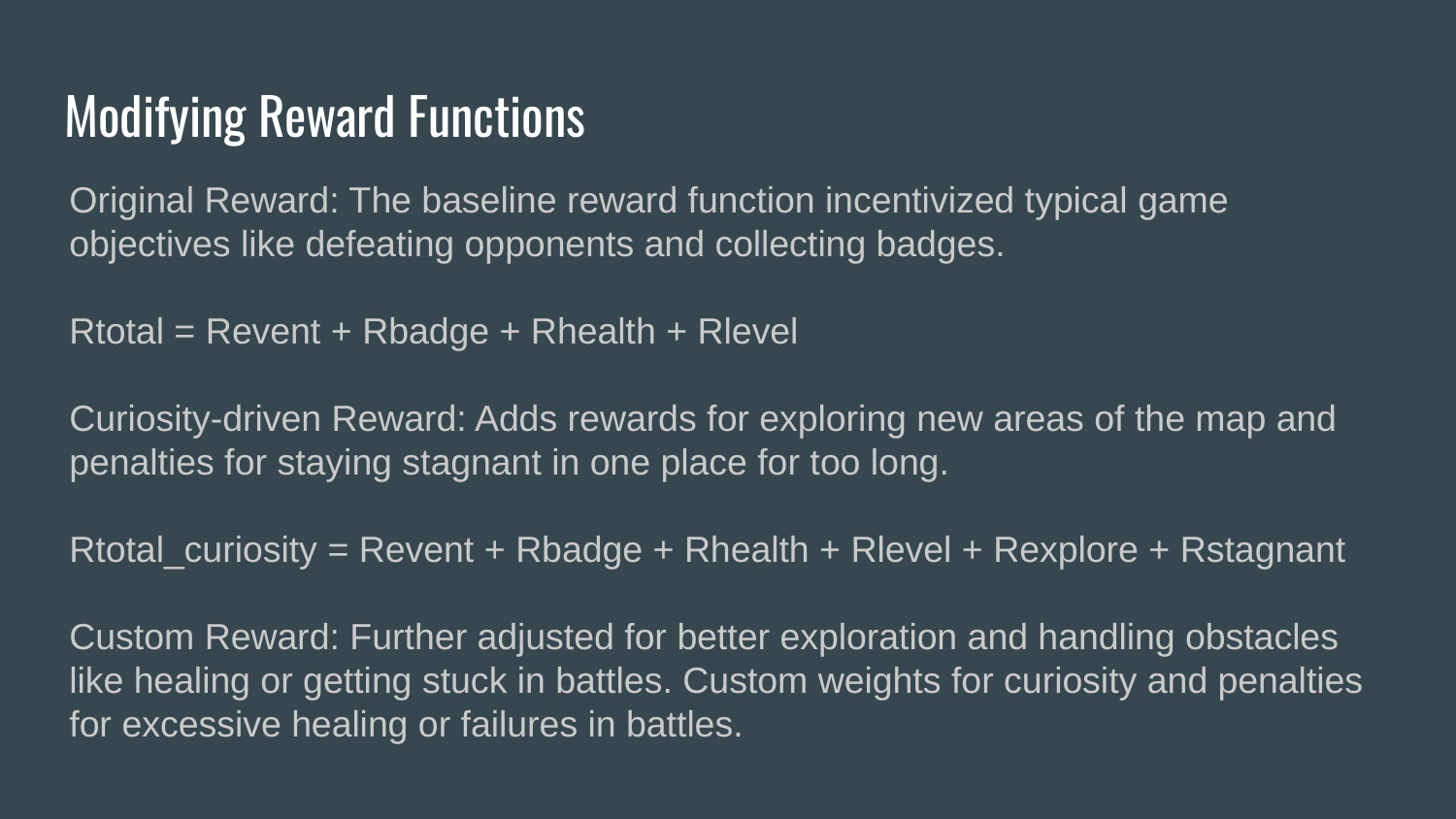

# Modifying Reward Functions
Original Reward: The baseline reward function incentivized typical game objectives like defeating opponents and collecting badges.

Rtotal = Revent + Rbadge + Rhealth + Rlevel

Curiosity-driven Reward: Adds rewards for exploring new areas of the map and penalties for staying stagnant in one place for too long.

Rtotal_curiosity = Revent + Rbadge + Rhealth + Rlevel + Rexplore + Rstagnant

Custom Reward: Further adjusted for better exploration and handling obstacles like healing or getting stuck in battles. Custom weights for curiosity and penalties for excessive healing or failures in battles.